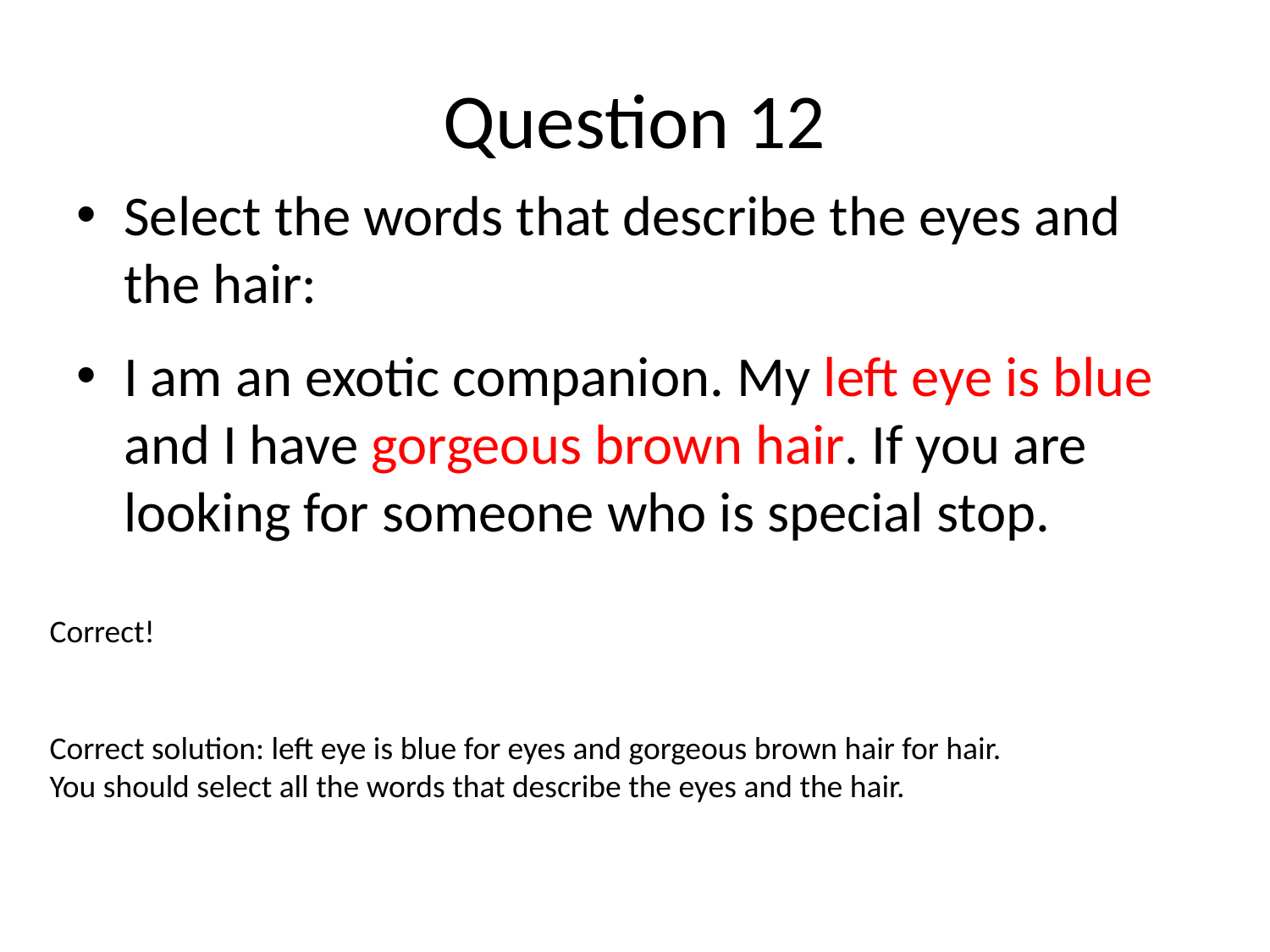

# Question 12
Select the words that describe the eyes and the hair:

I am an exotic companion. My left eye is blue and I have gorgeous brown hair. If you are looking for someone who is special stop.
Correct!
Correct solution: left eye is blue for eyes and gorgeous brown hair for hair.
You should select all the words that describe the eyes and the hair.